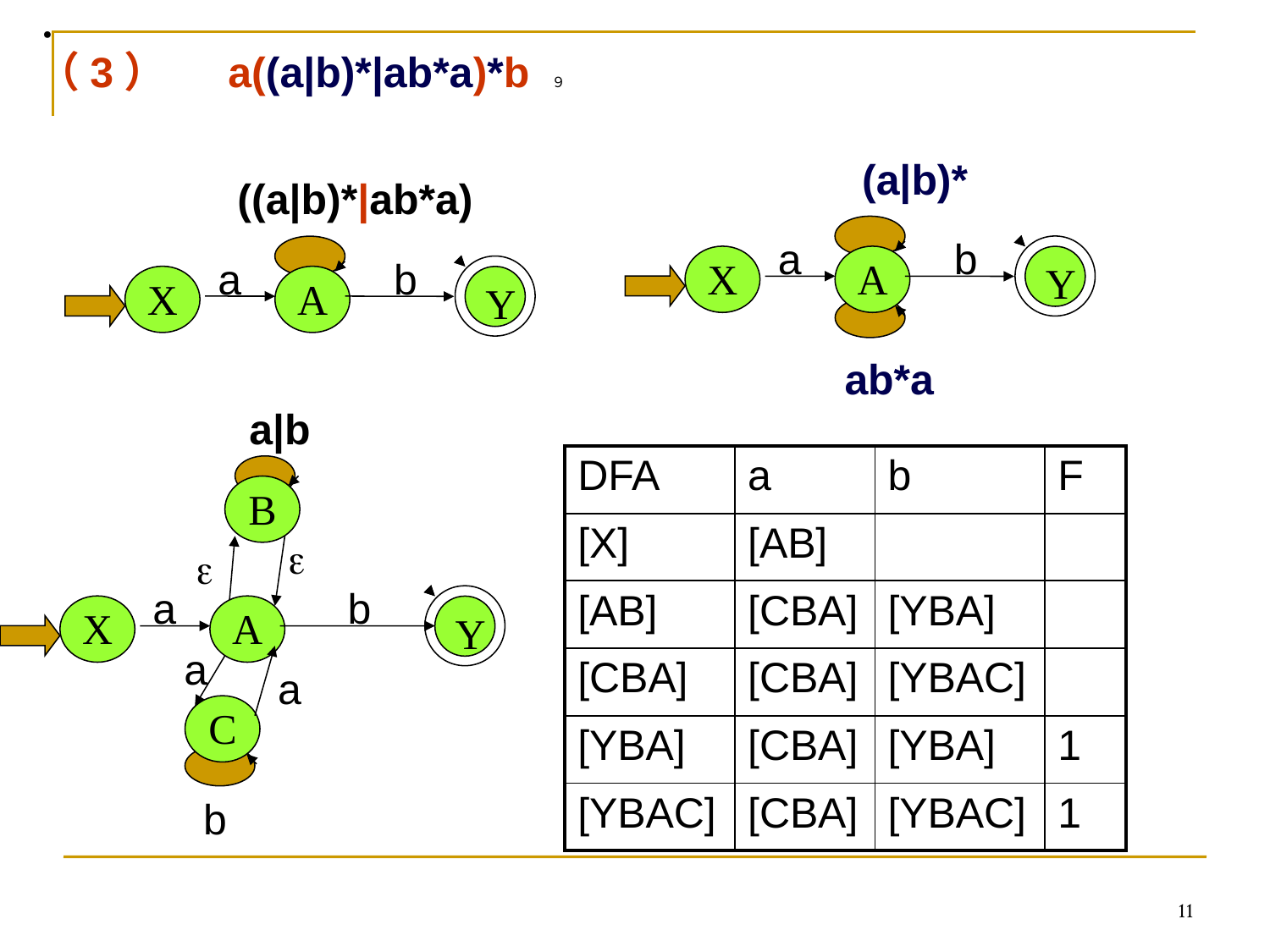

．
（3）　 a((a|b)*|ab*a)*b ９
(a|b)*

a
b

Y

X

A

ab*a
((a|b)*|ab*a)

a
b

Y

X

A

a|b

B

ε
ε

a
b

Y

X

A

a

a

C

b
| DFA | a | b | F |
| --- | --- | --- | --- |
| [X] | [AB] |  |  |
| [AB] | [CBA] | [YBA] |  |
| [CBA] | [CBA] | [YBAC] |  |
| [YBA] | [CBA] | [YBA] | 1 |
| [YBAC] | [CBA] | [YBAC] | 1 |
11